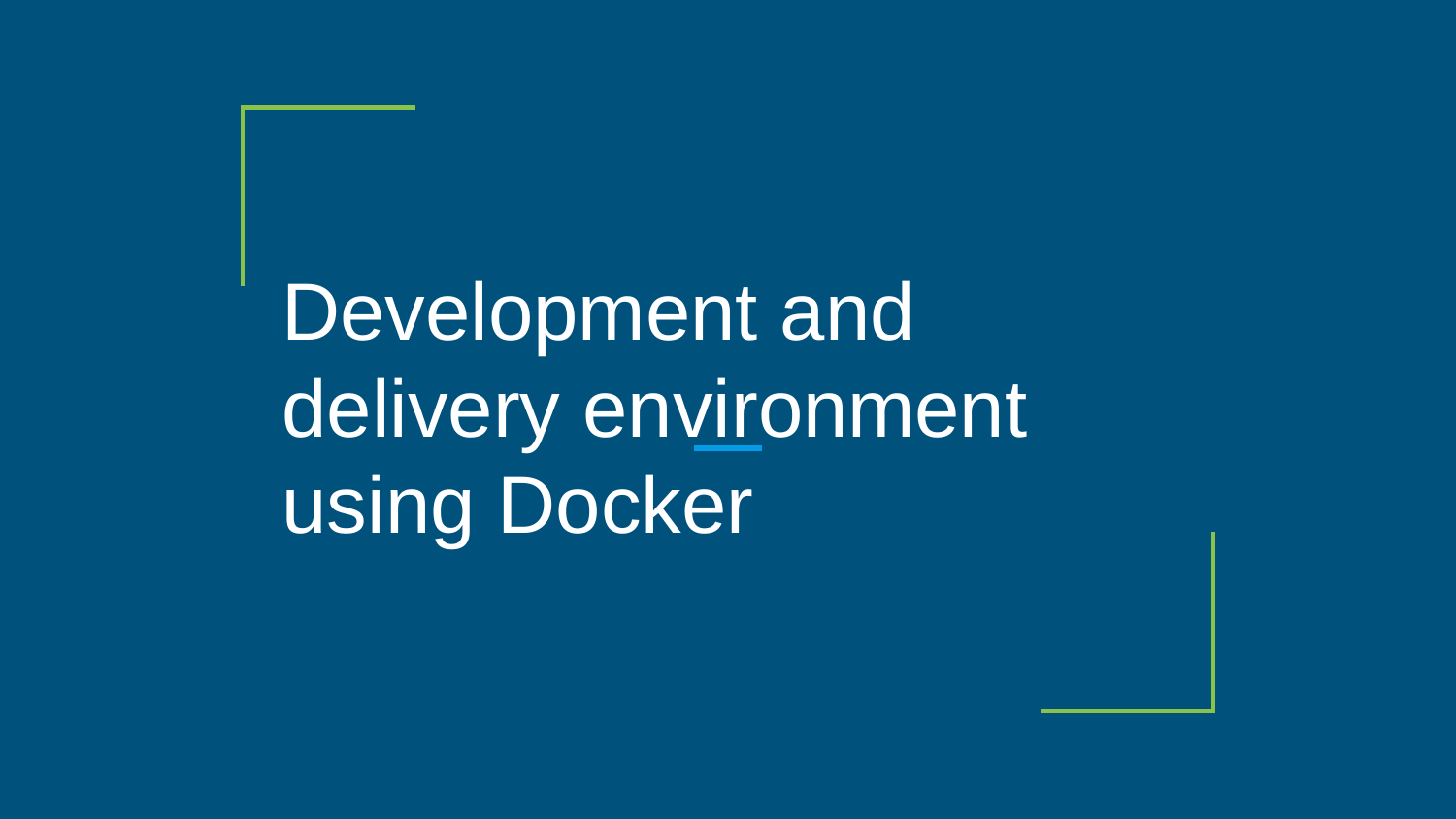

# Development and delivery environment
using Docker